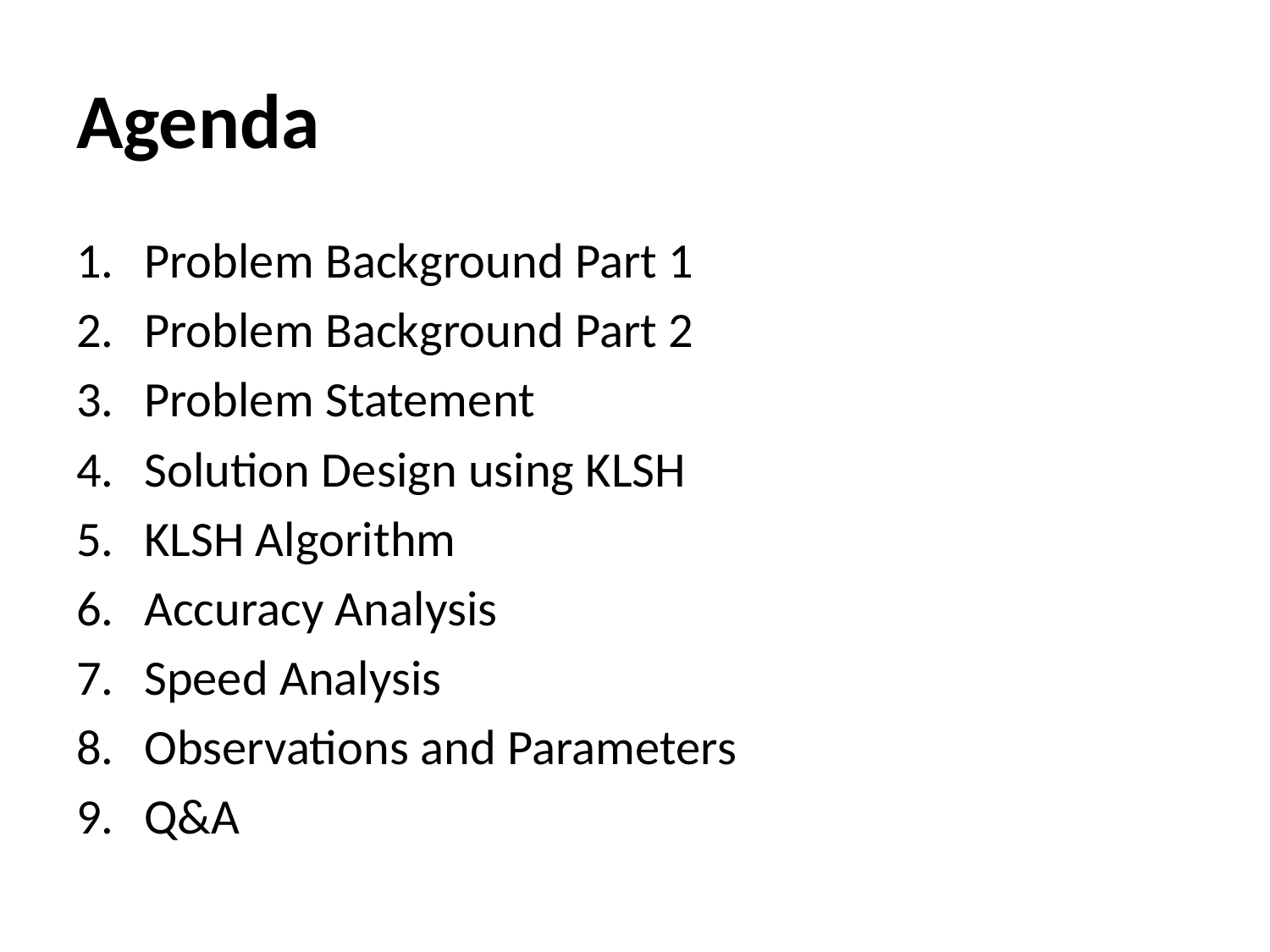

# Agenda
Problem Background Part 1
Problem Background Part 2
Problem Statement
Solution Design using KLSH
KLSH Algorithm
Accuracy Analysis
Speed Analysis
Observations and Parameters
Q&A